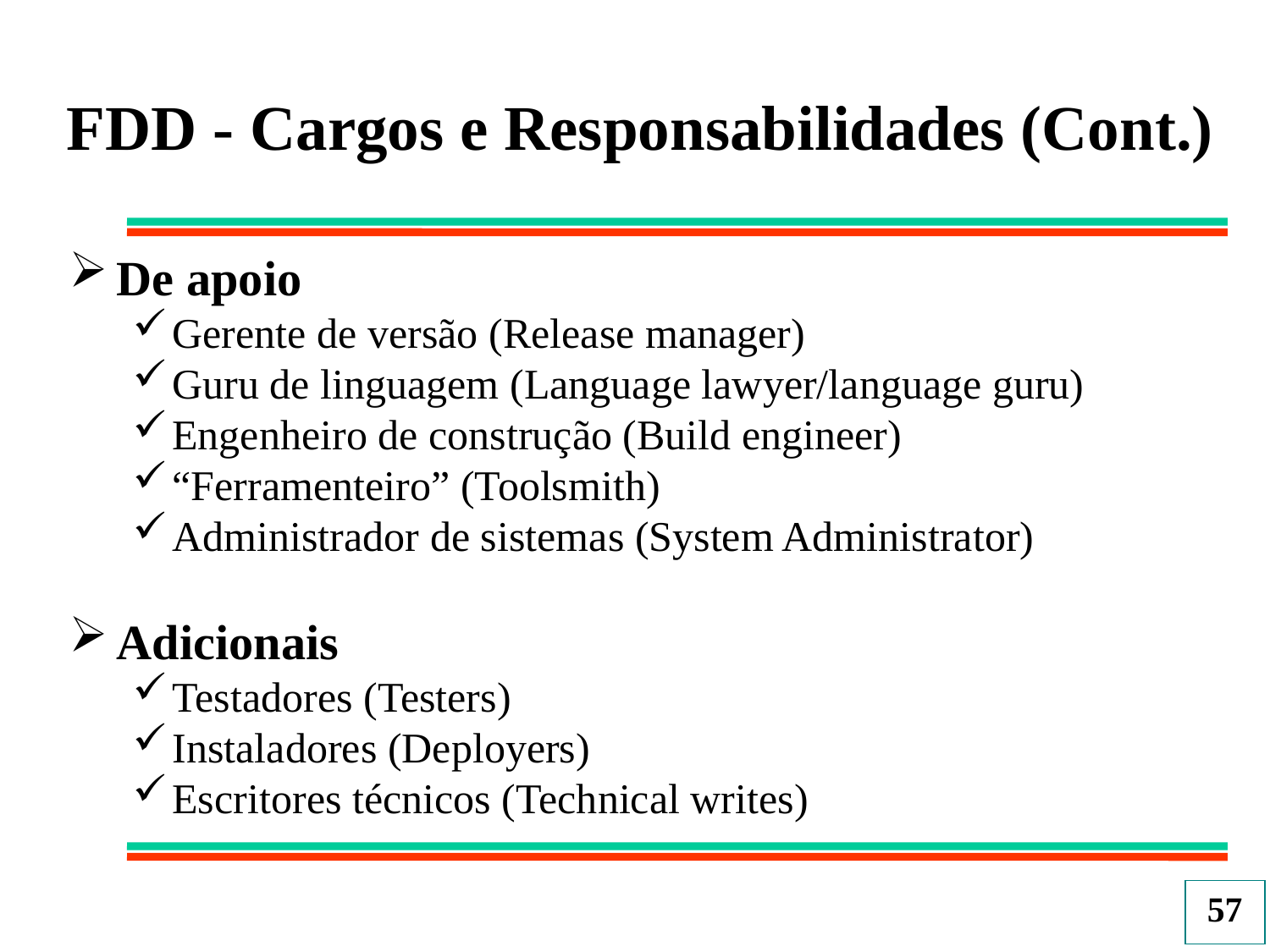

FDD - Cargos e Responsabilidades (Cont.)

De apoio
Gerente de versão (Release manager)
Guru de linguagem (Language lawyer/language guru)
Engenheiro de construção (Build engineer)
“Ferramenteiro” (Toolsmith)
Administrador de sistemas (System Administrator)

Adicionais
Testadores (Testers)
Instaladores (Deployers)
Escritores técnicos (Technical writes)

57